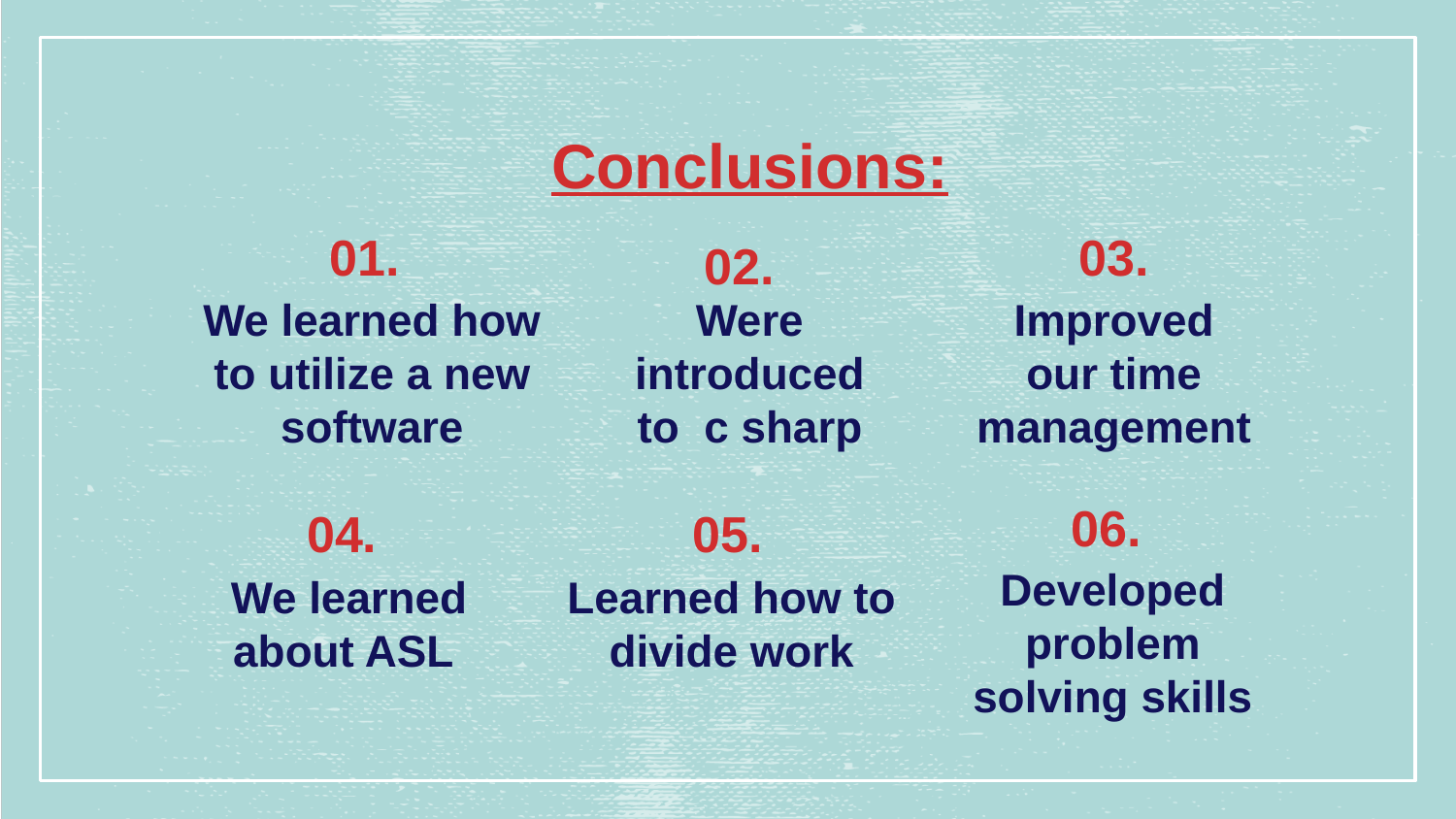

# Conclusions:
01.
03.
02.
We learned how to utilize a new software
Were introduced to  c sharp
Improved our time management
06.
04.
05.
Developed problem solving skills
We learned about ASL
Learned how to divide work